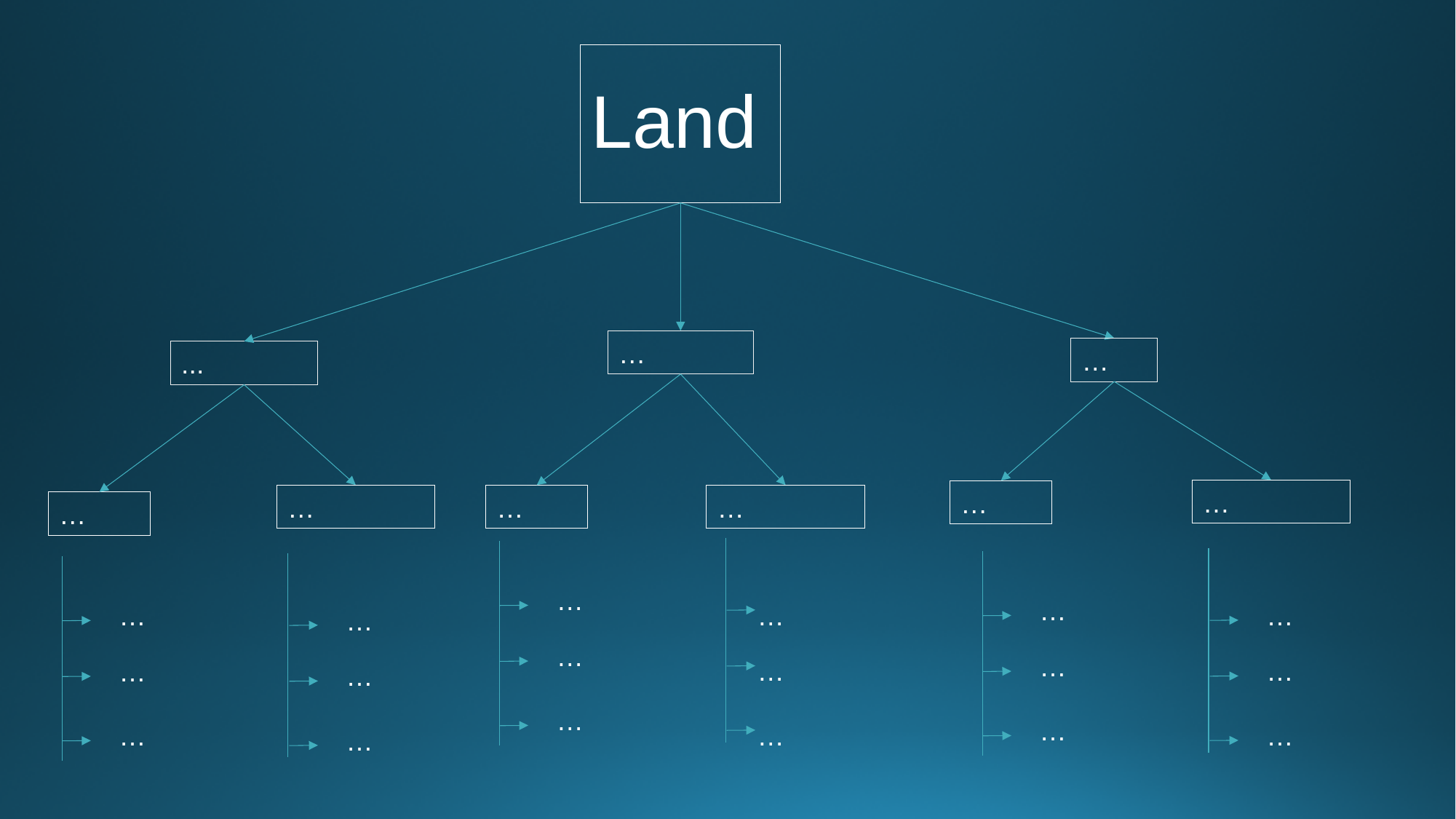

# Land
…
…
...
…
…
…
…
…
…
…
…
…
…
…
…
…
…
…
…
…
…
…
…
…
…
…
…